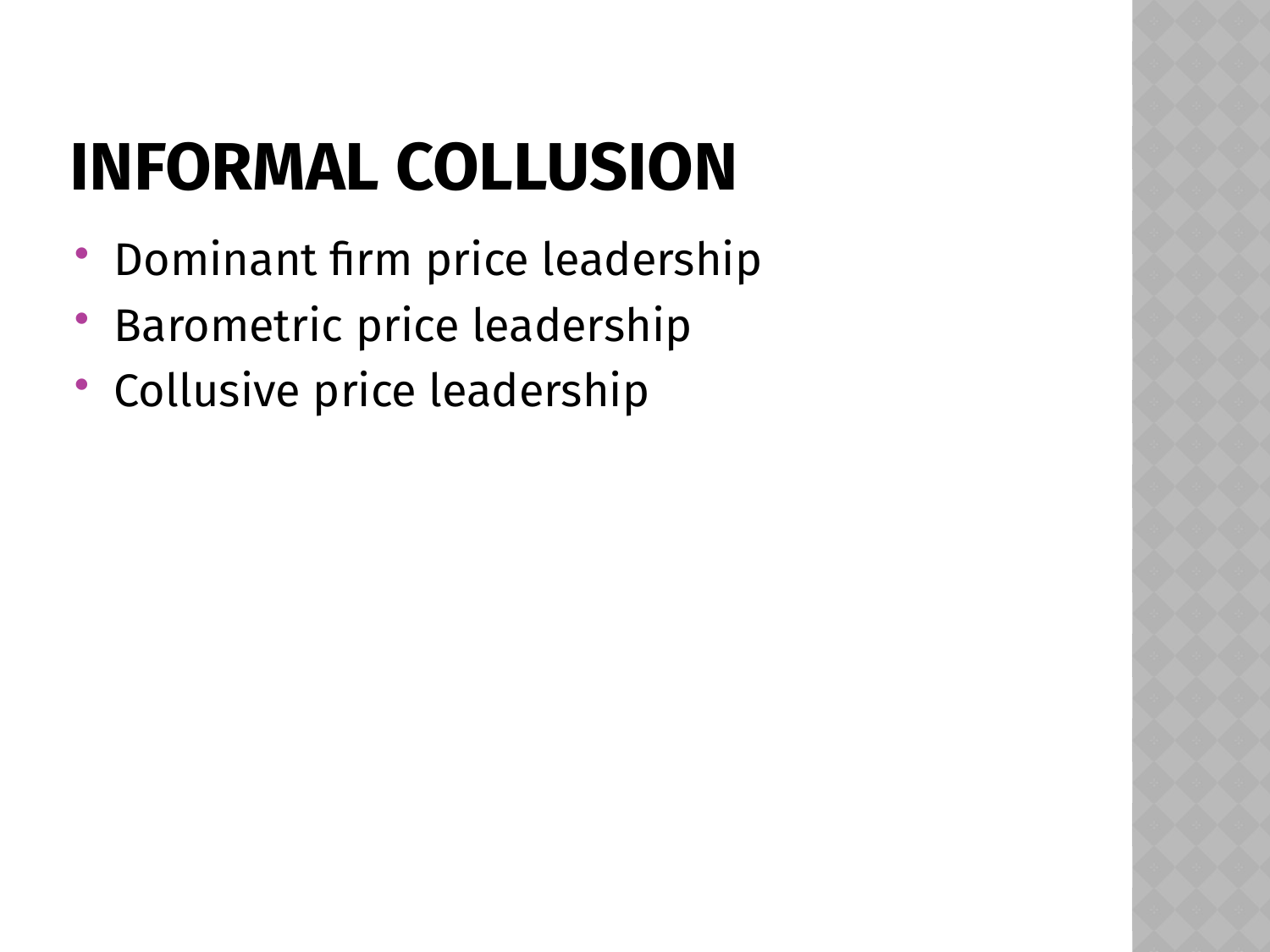

# Informal collusion
Dominant firm price leadership
Barometric price leadership
Collusive price leadership